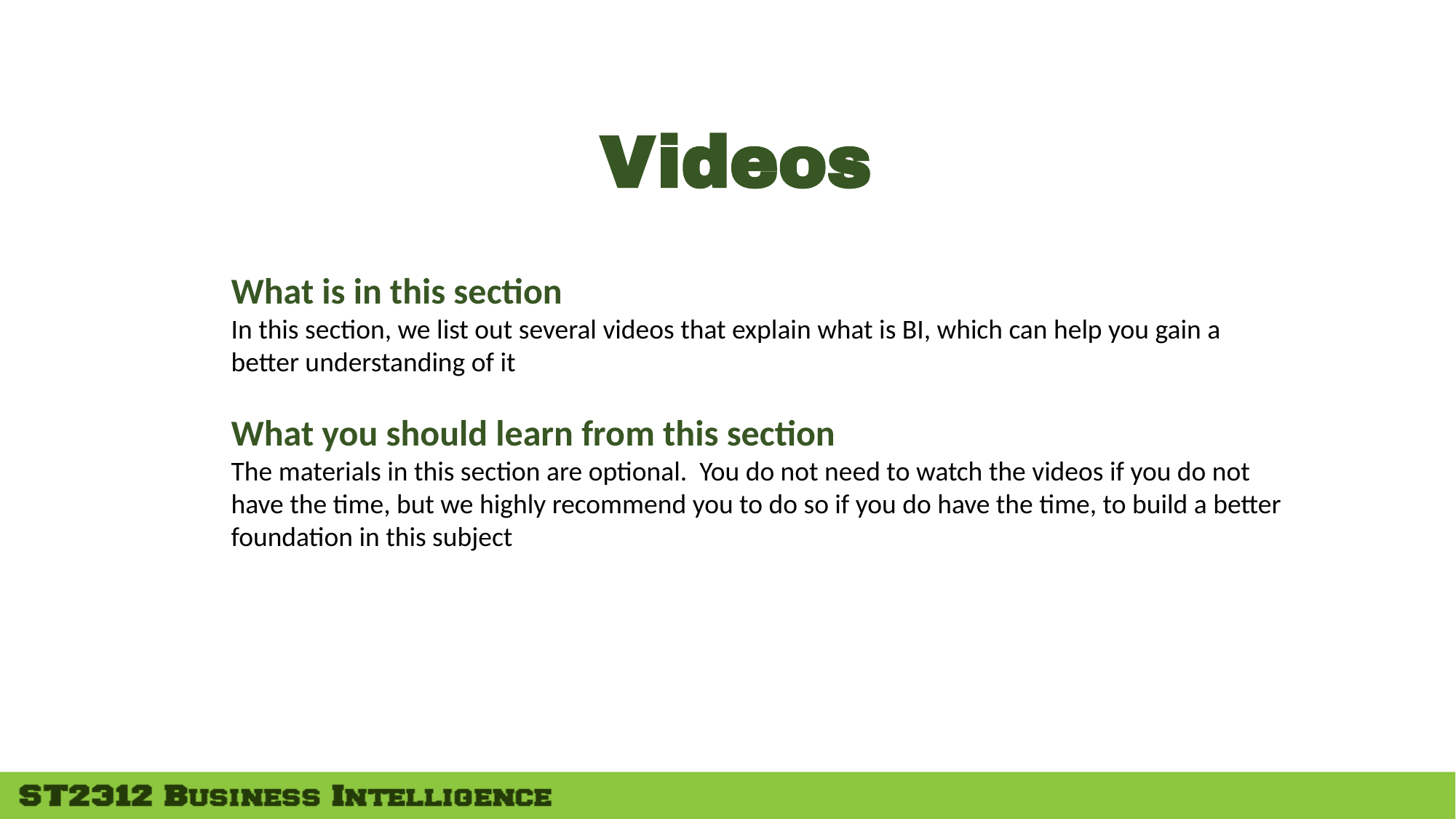

# Videos
What is in this section
In this section, we list out several videos that explain what is BI, which can help you gain a better understanding of it

What you should learn from this section
The materials in this section are optional.  You do not need to watch the videos if you do not have the time, but we highly recommend you to do so if you do have the time, to build a better foundation in this subject